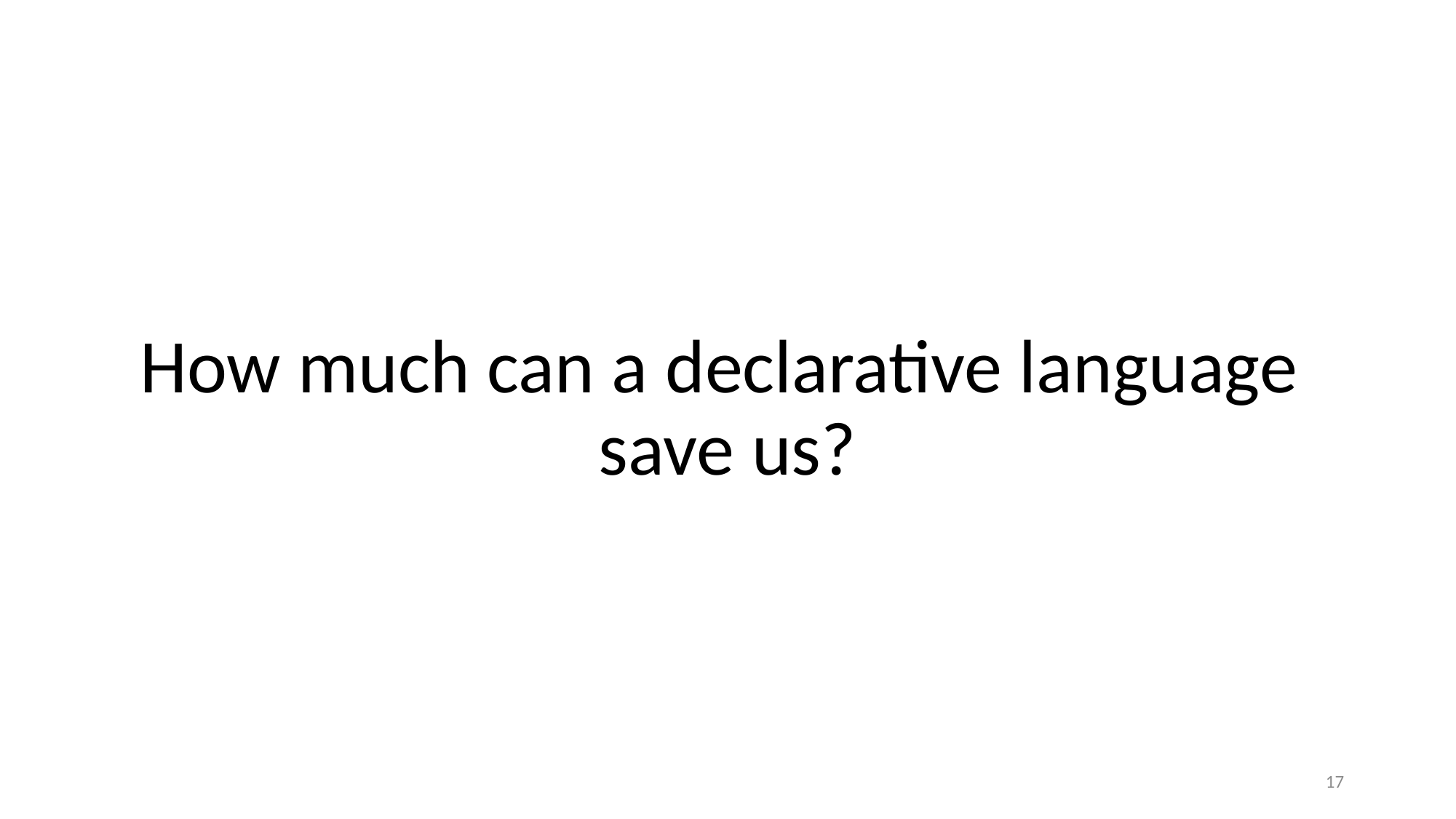

# How much can a declarative language save us?
17